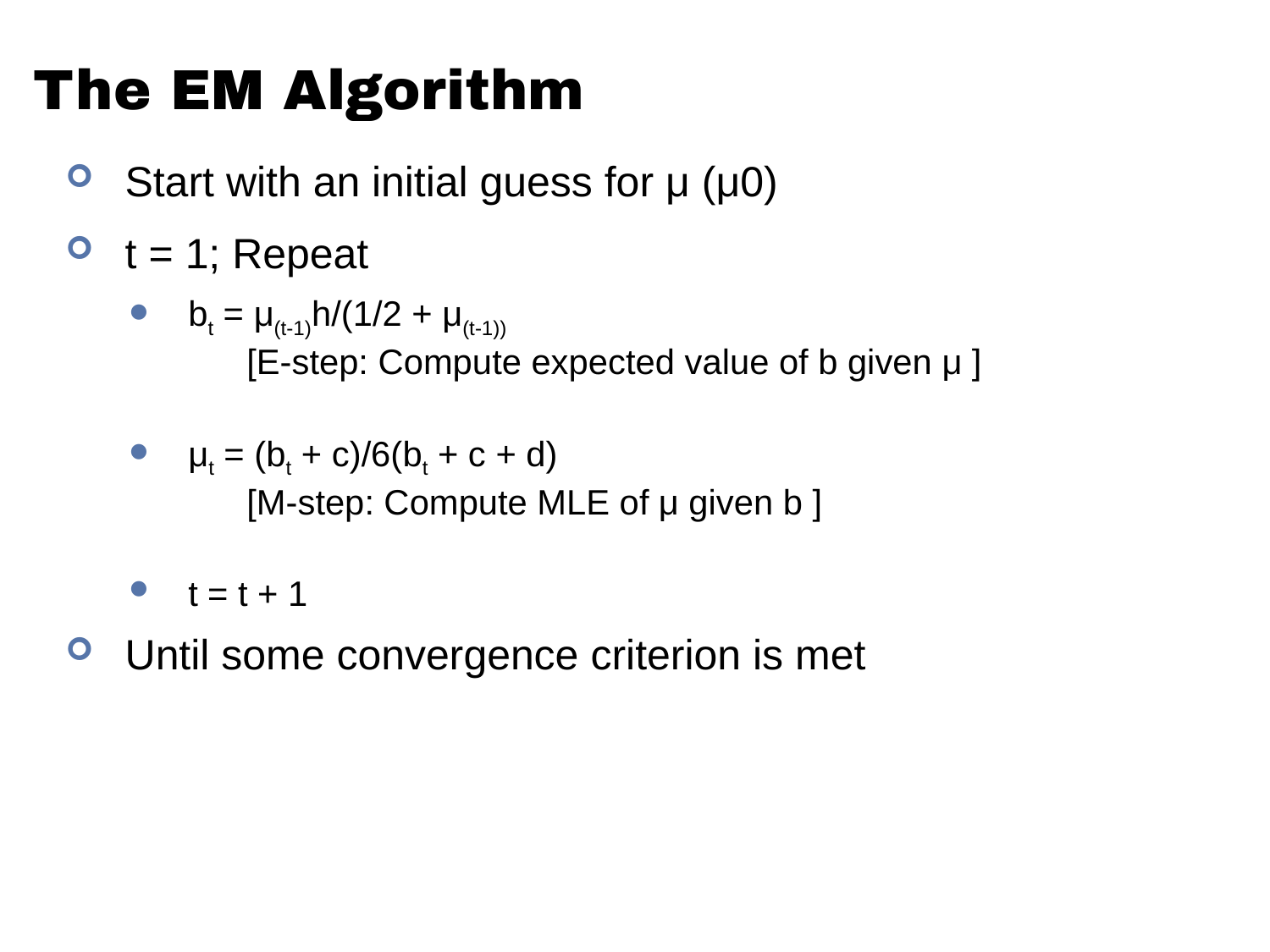

# The EM Algorithm
 Start with an initial guess for μ (μ0)
 t = 1; Repeat
  bt = μ(t-1)h/(1/2 + μ(t-1))
        [E-step: Compute expected value of b given μ ]
  μt = (bt + c)/6(bt + c + d)
        [M-step: Compute MLE of μ given b ]
  t = t + 1
 Until some convergence criterion is met